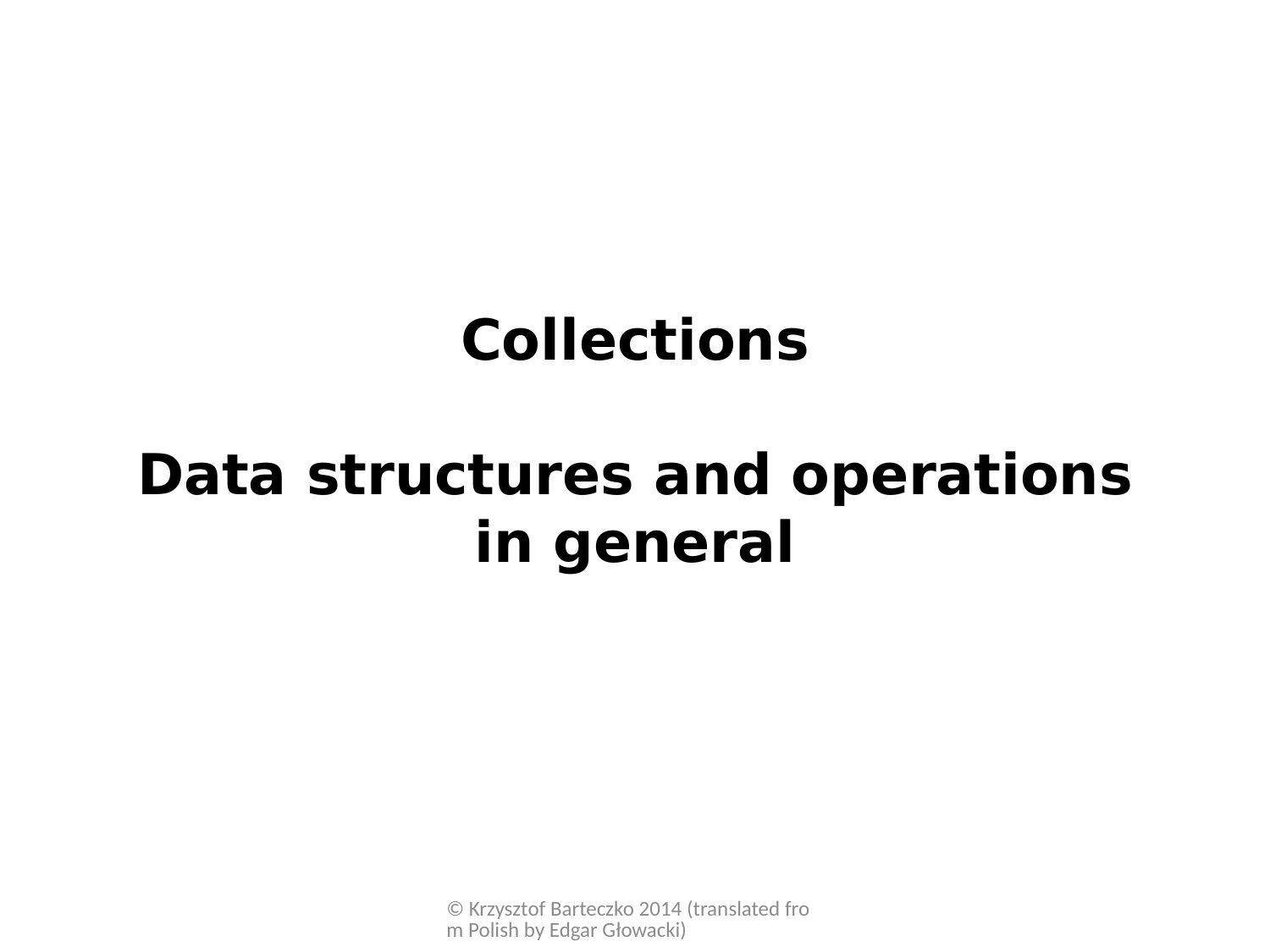

# Collections Data structures and operations in general
© Krzysztof Barteczko 2014 (translated from Polish by Edgar Głowacki)